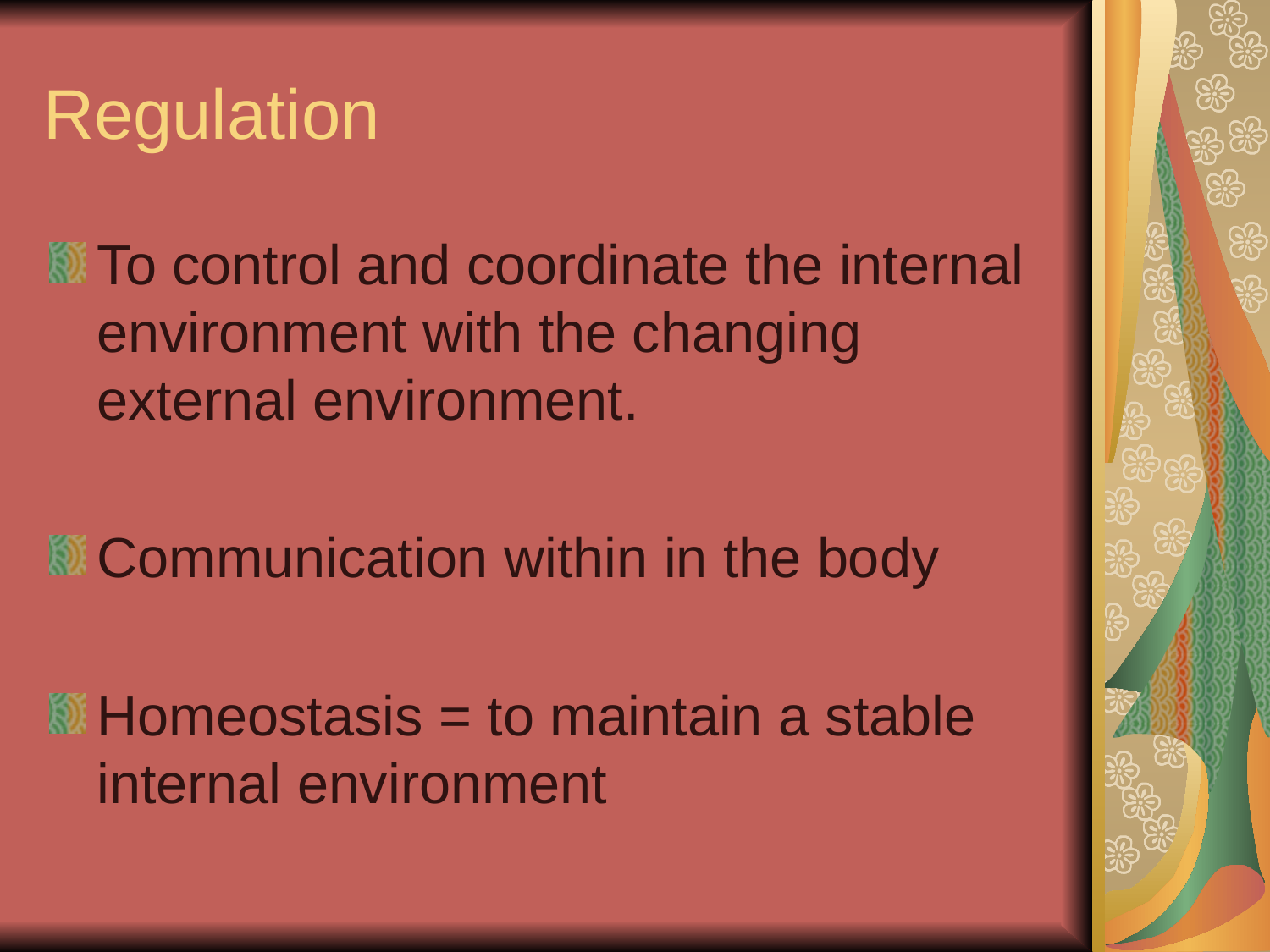

# Regulation
To control and coordinate the internal environment with the changing external environment.

Communication within in the body

Homeostasis = to maintain a stable internal environment